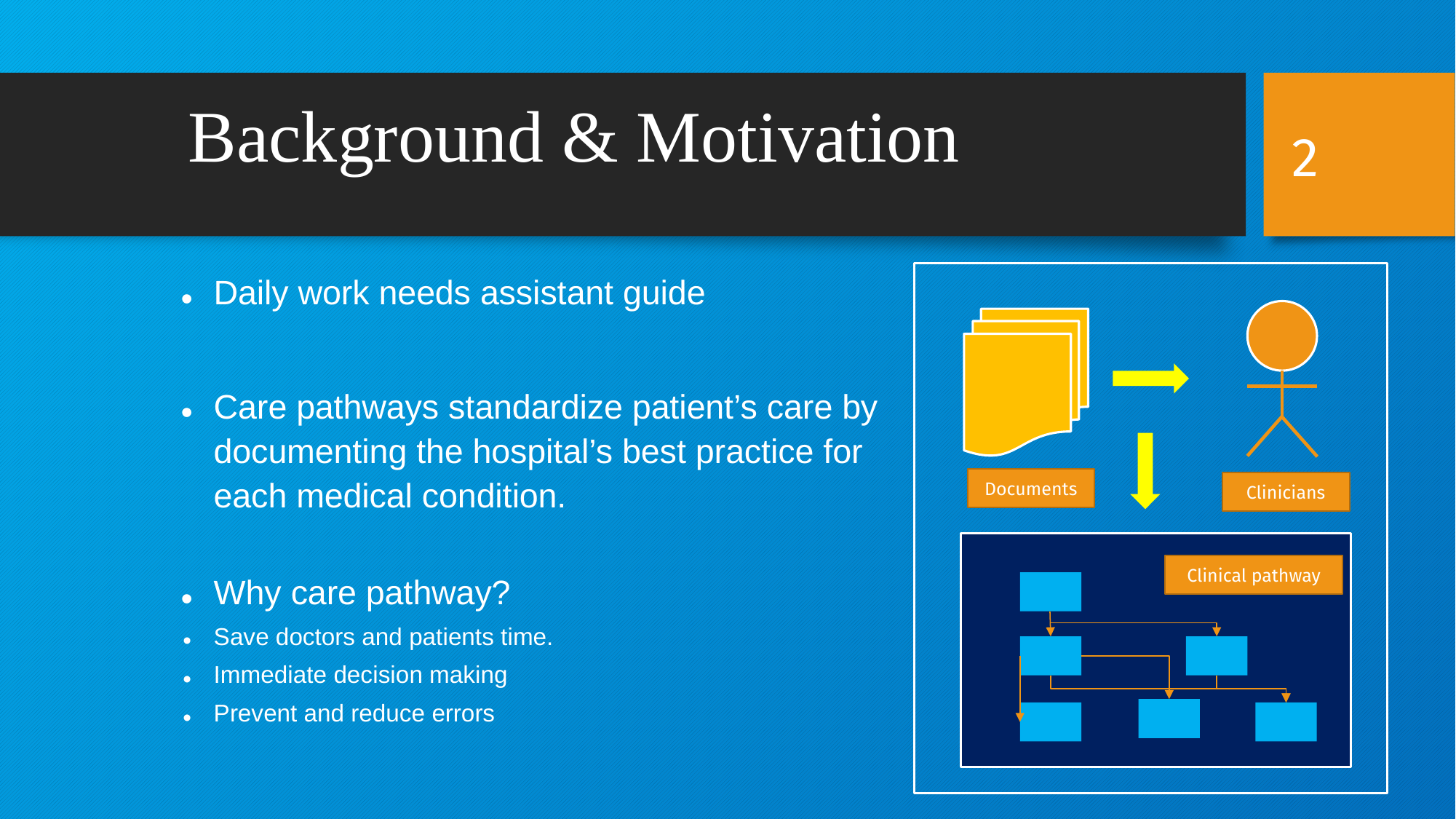

# Background & Motivation
2

Daily work needs assistant guide

Care pathways standardize patient’s care by documenting the hospital’s best practice for each medical condition.

Why care pathway?
Save doctors and patients time.
Immediate decision making
Prevent and reduce errors

Documents
Clinicians

Clinical pathway